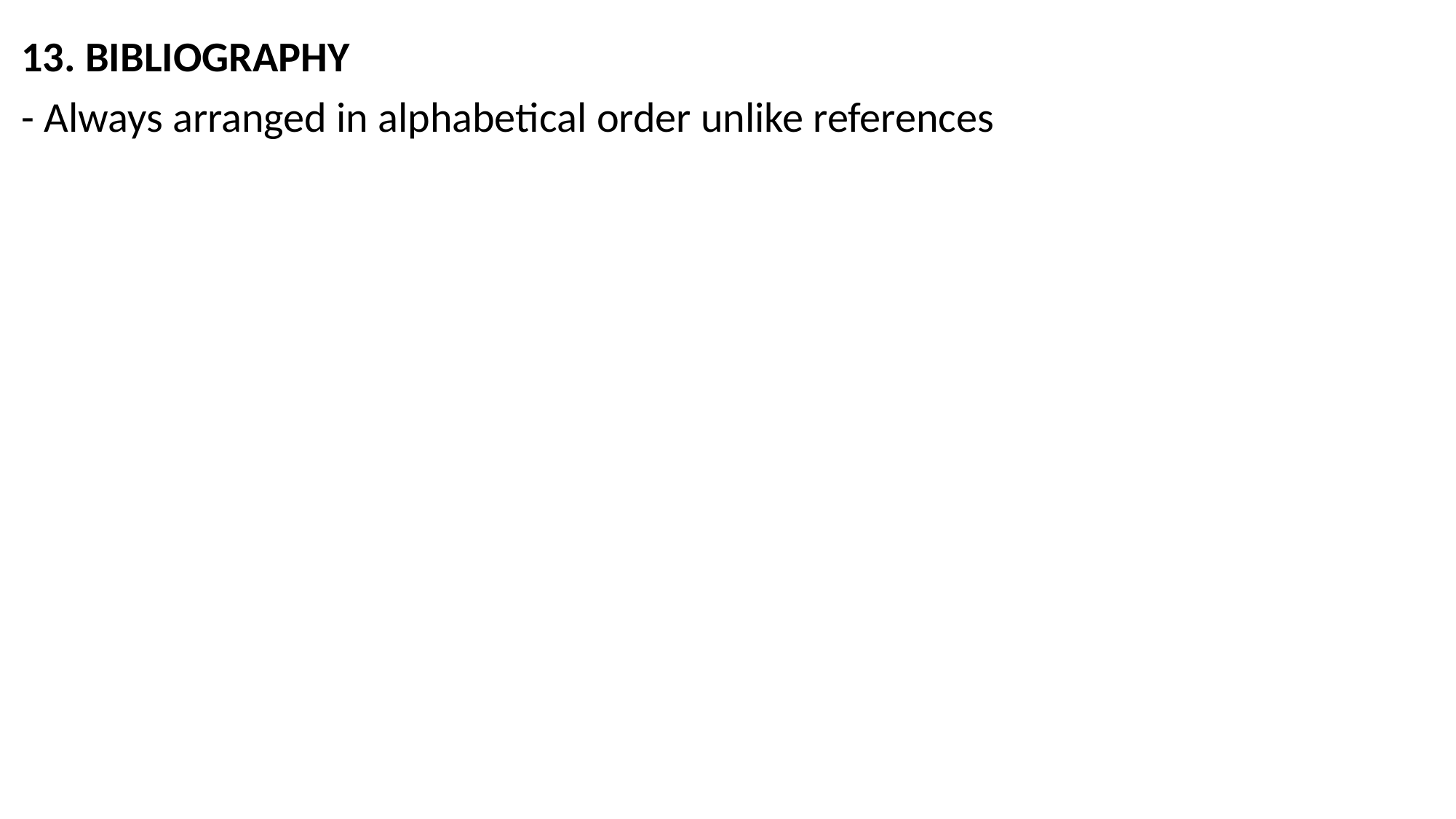

13. BIBLIOGRAPHY
- Always arranged in alphabetical order unlike references